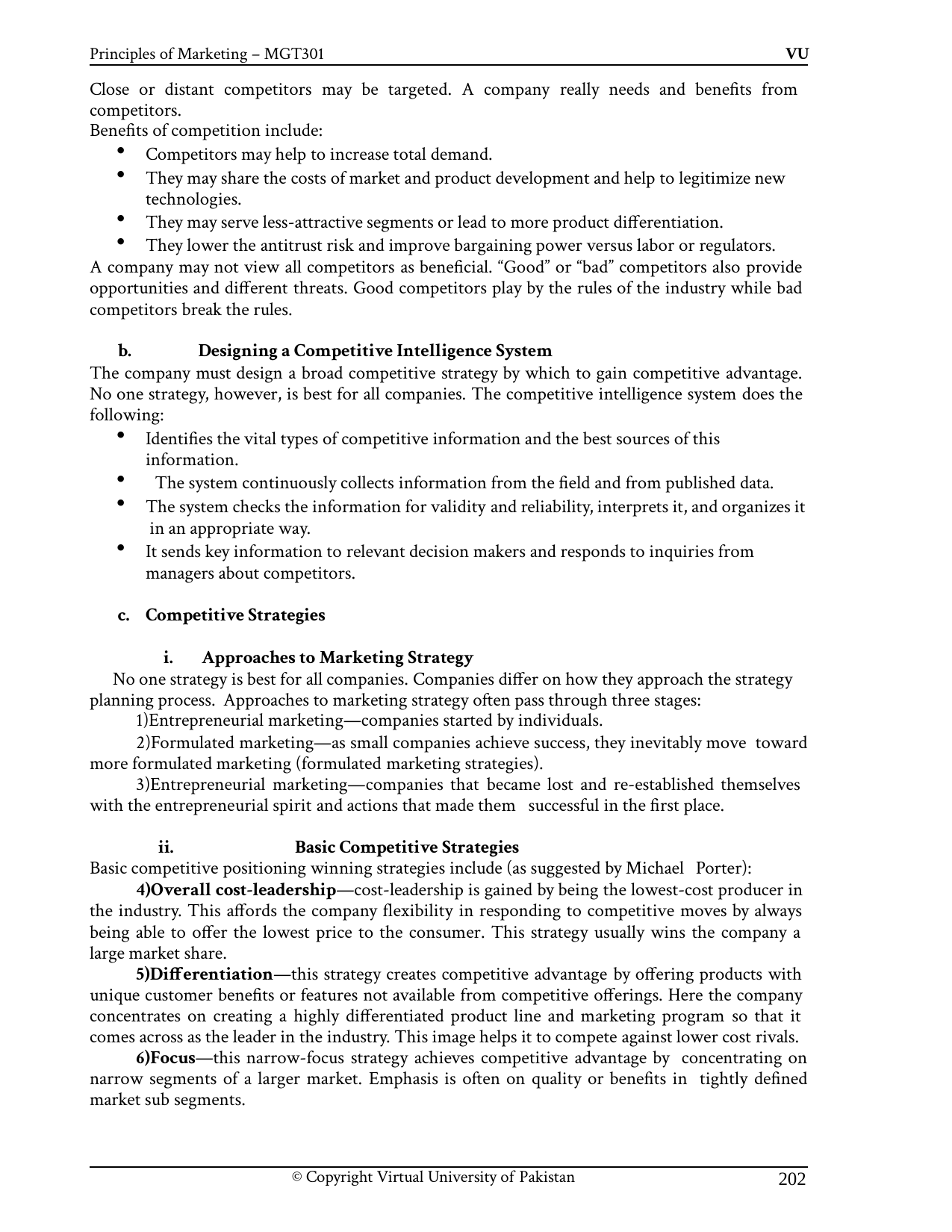

Principles of Marketing – MGT301	VU
Close or distant competitors may be targeted. A company really needs and benefits from  competitors.
Benefits of competition include:
Competitors may help to increase total demand.
They may share the costs of market and product development and help to legitimize new  technologies.
They may serve less-attractive segments or lead to more product differentiation.
They lower the antitrust risk and improve bargaining power versus labor or regulators.
A company may not view all competitors as beneficial. “Good” or “bad” competitors also provide  opportunities and different threats. Good competitors play by the rules of the industry while bad  competitors break the rules.

b.	Designing a Competitive Intelligence System
The company must design a broad competitive strategy by which to gain competitive advantage.  No one strategy, however, is best for all companies. The competitive intelligence system does the  following:
Identifies the vital types of competitive information and the best sources of this  information.
The system continuously collects information from the field and from published data.
The system checks the information for validity and reliability, interprets it, and organizes it  in an appropriate way.
It sends key information to relevant decision makers and responds to inquiries from  managers about competitors.

Competitive Strategies

Approaches to Marketing Strategy
No one strategy is best for all companies. Companies differ on how they approach the strategy  planning process.  Approaches to marketing strategy often pass through three stages:
Entrepreneurial marketing—companies started by individuals.
Formulated marketing—as small companies achieve success, they inevitably move  toward more formulated marketing (formulated marketing strategies).
Entrepreneurial marketing—companies that became lost and re-established themselves  with the entrepreneurial spirit and actions that made them   successful in the first place.

ii.	Basic Competitive Strategies
Basic competitive positioning winning strategies include (as suggested by Michael  Porter):
Overall cost-leadership—cost-leadership is gained by being the lowest-cost producer in  the industry. This affords the company flexibility in responding to competitive moves by always  being able to offer the lowest price to the consumer. This strategy usually wins the company a  large market share.
Differentiation—this strategy creates competitive advantage by offering products with  unique customer benefits or features not available from competitive offerings. Here the company  concentrates on creating a highly differentiated product line and marketing program so that it  comes across as the leader in the industry. This image helps it to compete against lower cost rivals.
Focus—this narrow-focus strategy achieves competitive advantage by  concentrating on narrow segments of a larger market. Emphasis is often on quality or benefits in  tightly defined market sub segments.

© Copyright Virtual University of Pakistan
202